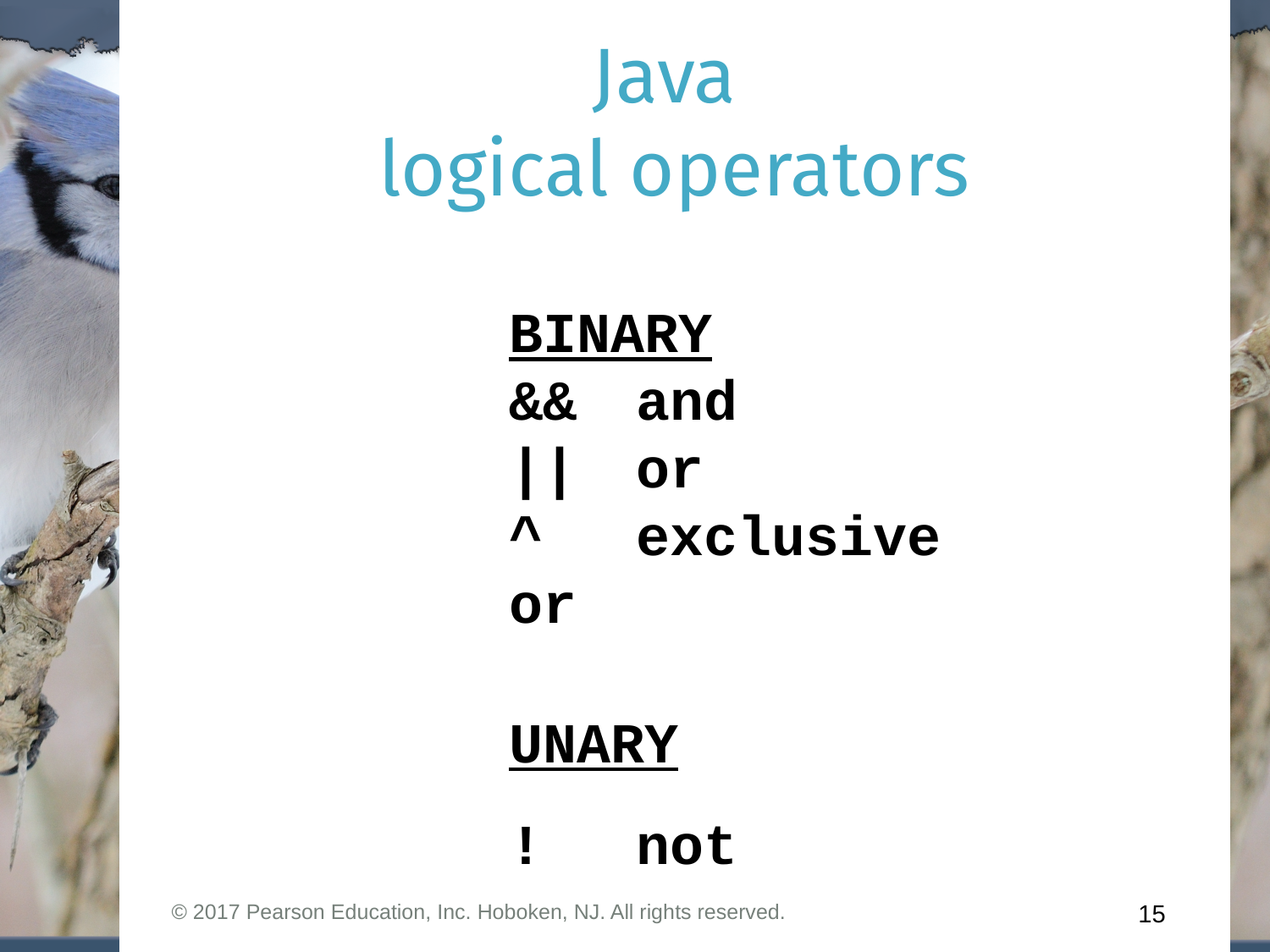

Java
logical operators
BINARY
&&	and
||	or
^	exclusive or

UNARY
!	not
© 2017 Pearson Education, Inc. Hoboken, NJ. All rights reserved.